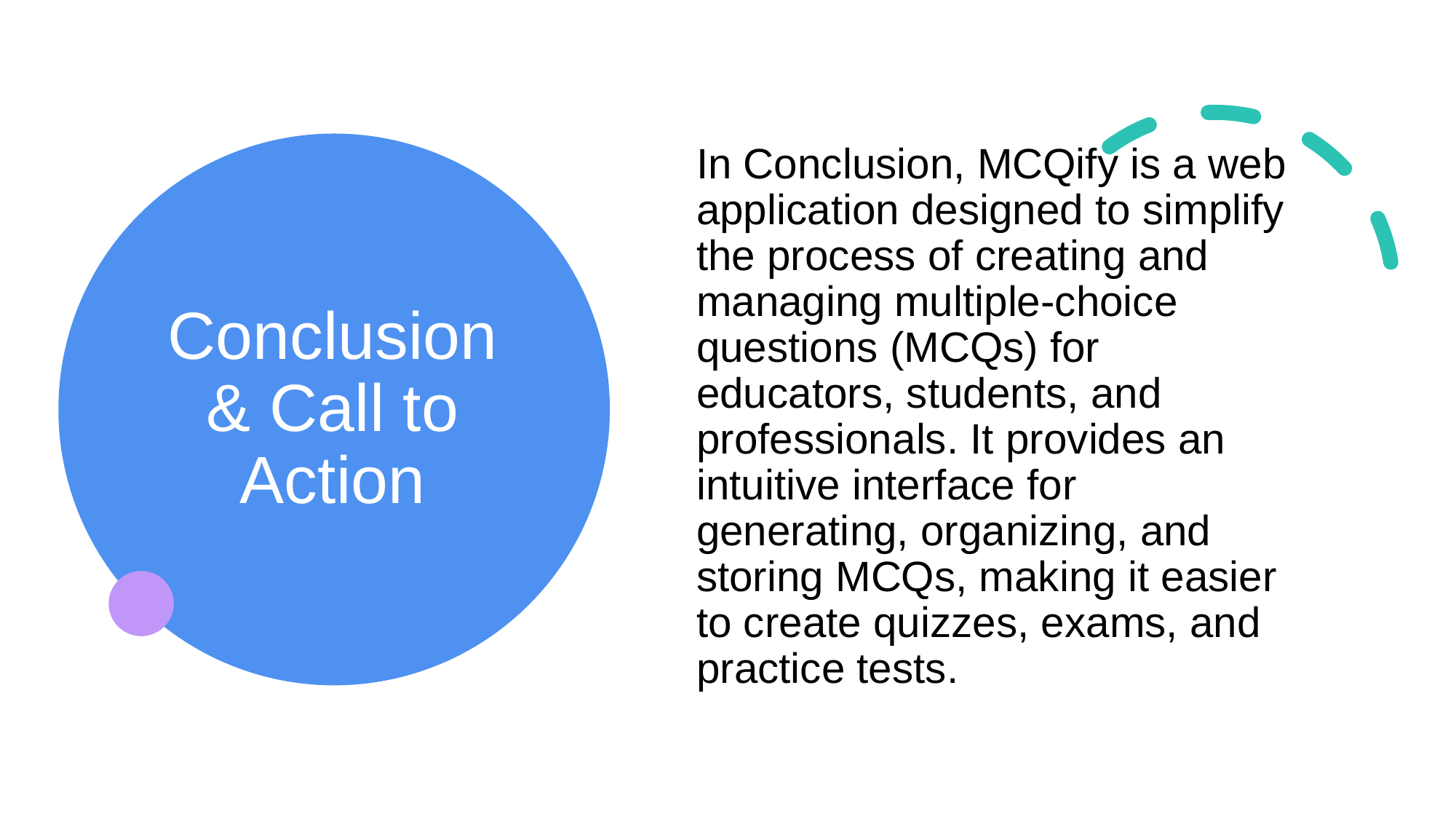

# Conclusion & Call to Action
In Conclusion, MCQify is a web application designed to simplify the process of creating and managing multiple-choice questions (MCQs) for educators, students, and professionals. It provides an intuitive interface for generating, organizing, and storing MCQs, making it easier to create quizzes, exams, and practice tests.